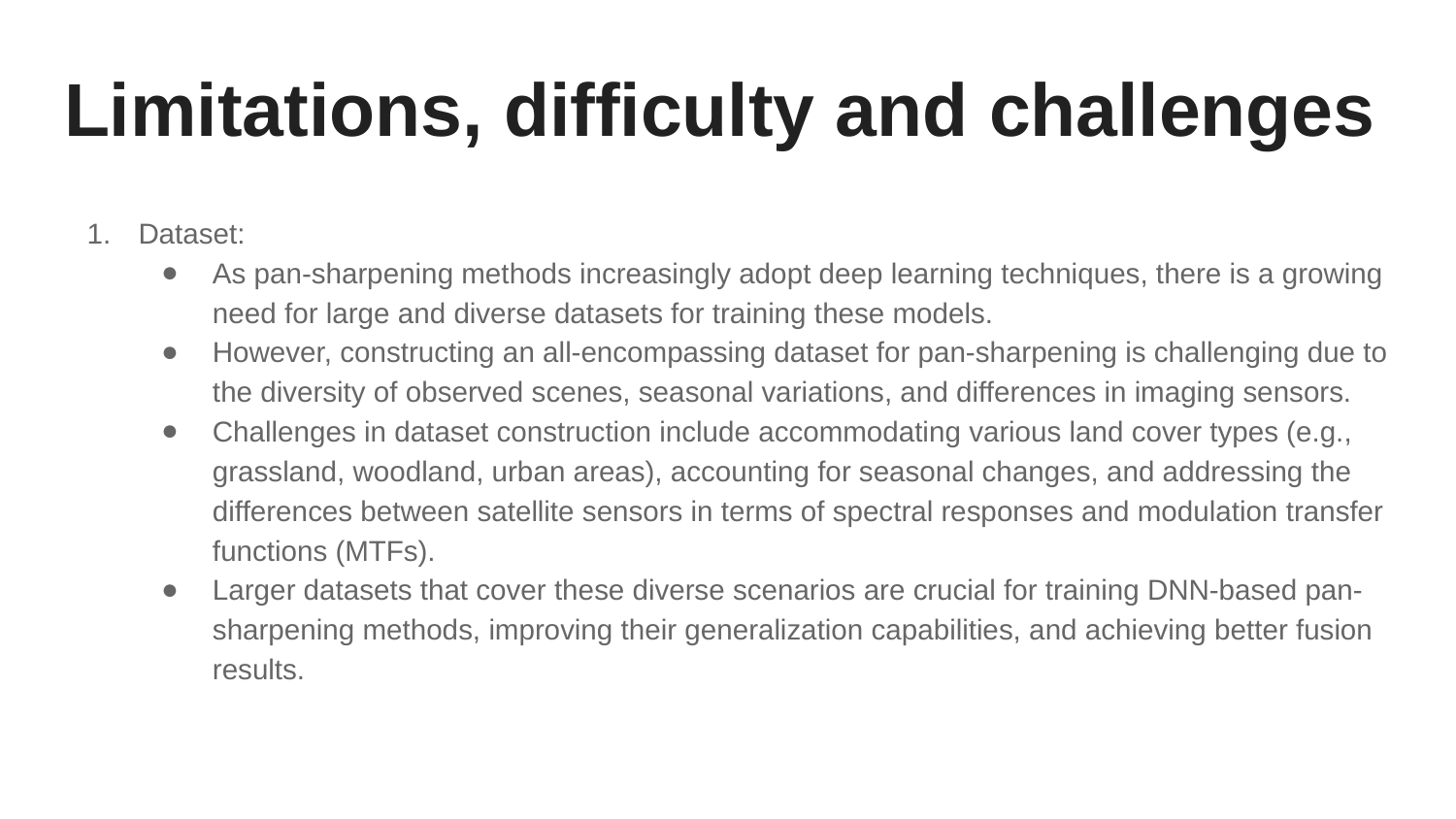

# Limitations, difficulty and challenges

Dataset:
As pan-sharpening methods increasingly adopt deep learning techniques, there is a growing need for large and diverse datasets for training these models.
However, constructing an all-encompassing dataset for pan-sharpening is challenging due to the diversity of observed scenes, seasonal variations, and differences in imaging sensors.
Challenges in dataset construction include accommodating various land cover types (e.g., grassland, woodland, urban areas), accounting for seasonal changes, and addressing the differences between satellite sensors in terms of spectral responses and modulation transfer functions (MTFs).
Larger datasets that cover these diverse scenarios are crucial for training DNN-based pan-sharpening methods, improving their generalization capabilities, and achieving better fusion results.